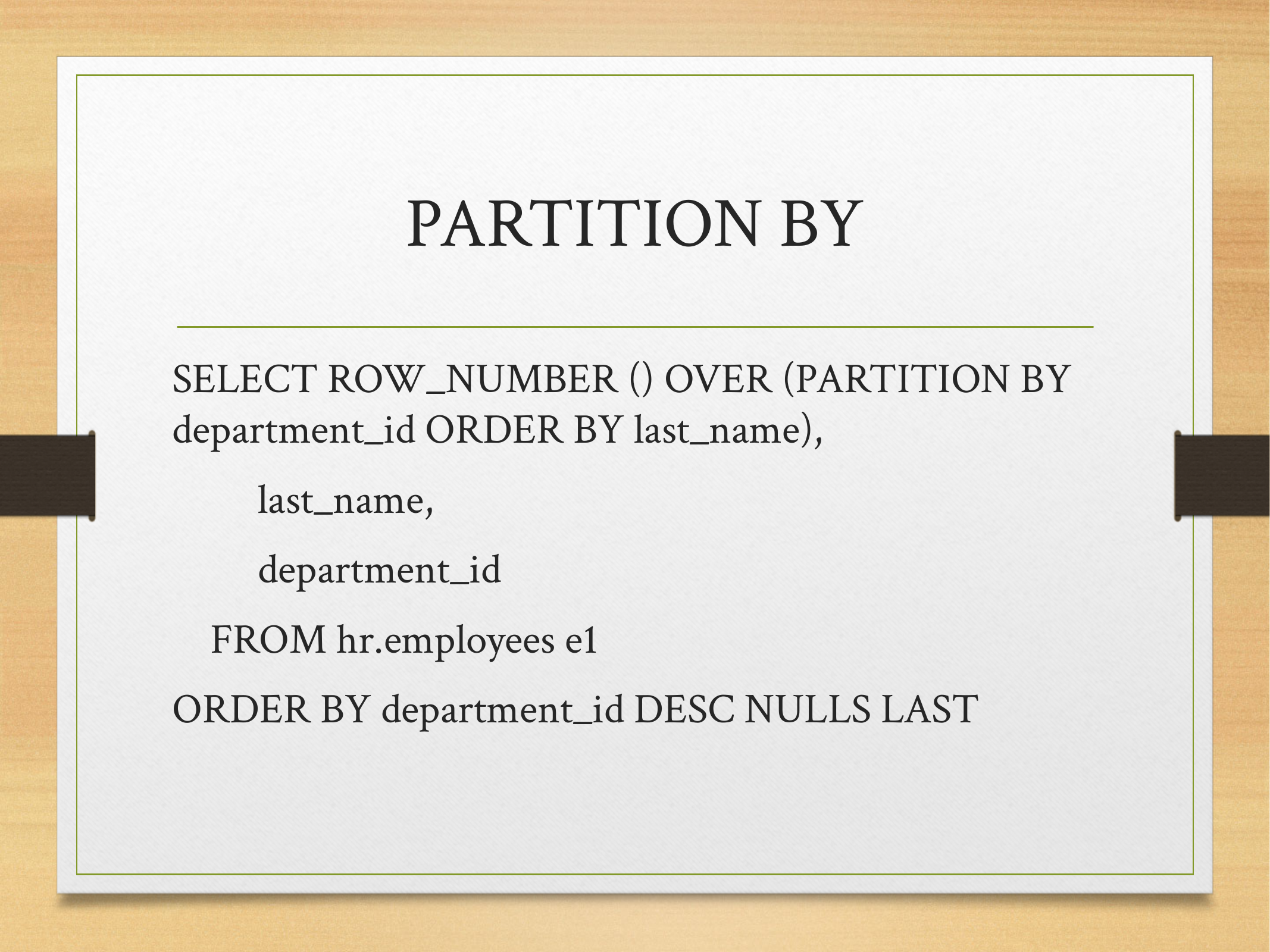

# PARTITION BY
SELECT ROW_NUMBER () OVER (PARTITION BY department_id ORDER BY last_name),
         last_name,
         department_id
    FROM hr.employees e1
ORDER BY department_id DESC NULLS LAST